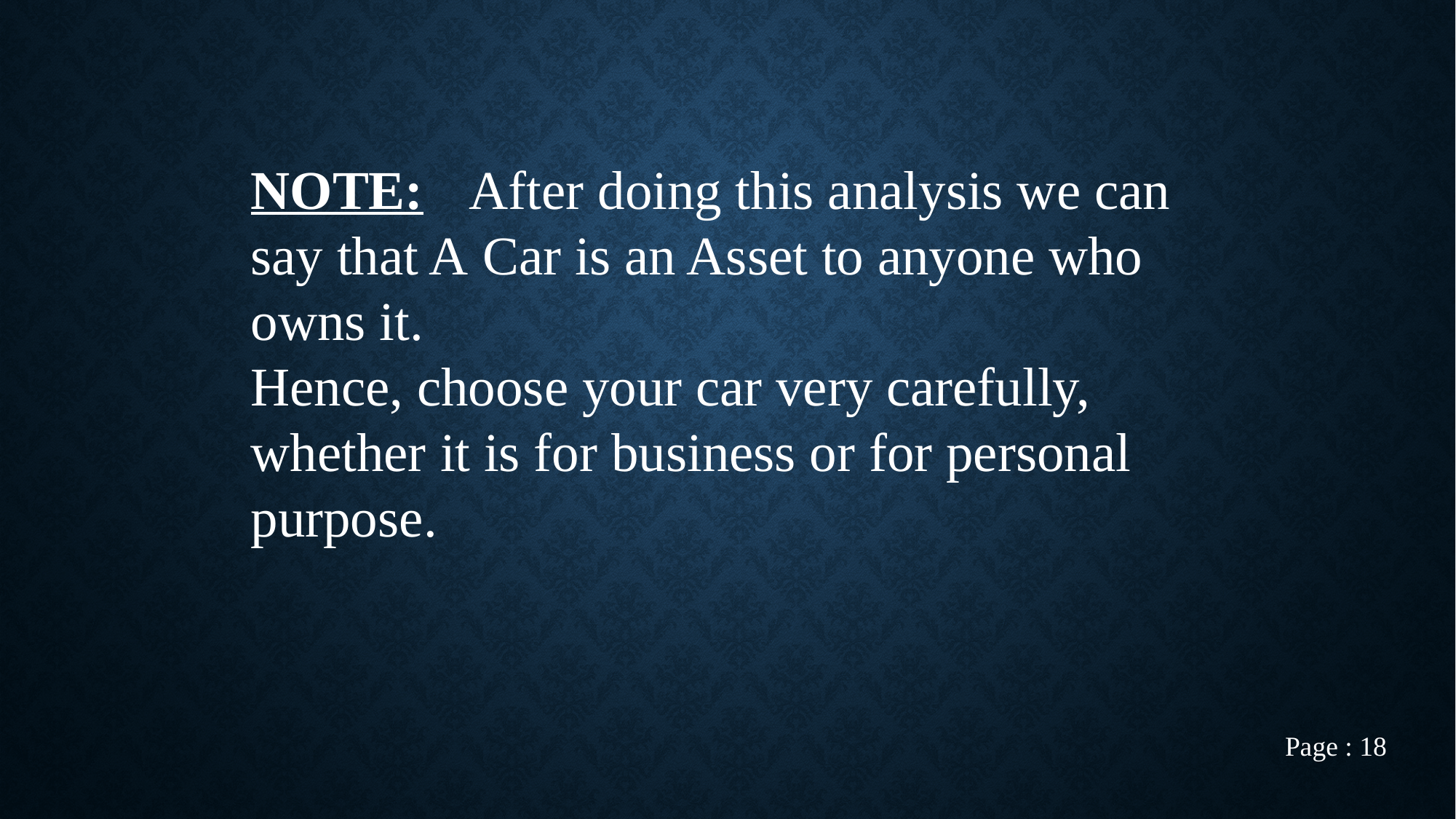

NOTE: 	After doing this analysis we can say that A Car is an Asset to anyone who owns it.
Hence, choose your car very carefully, whether it is for business or for personal purpose.
Page : 18